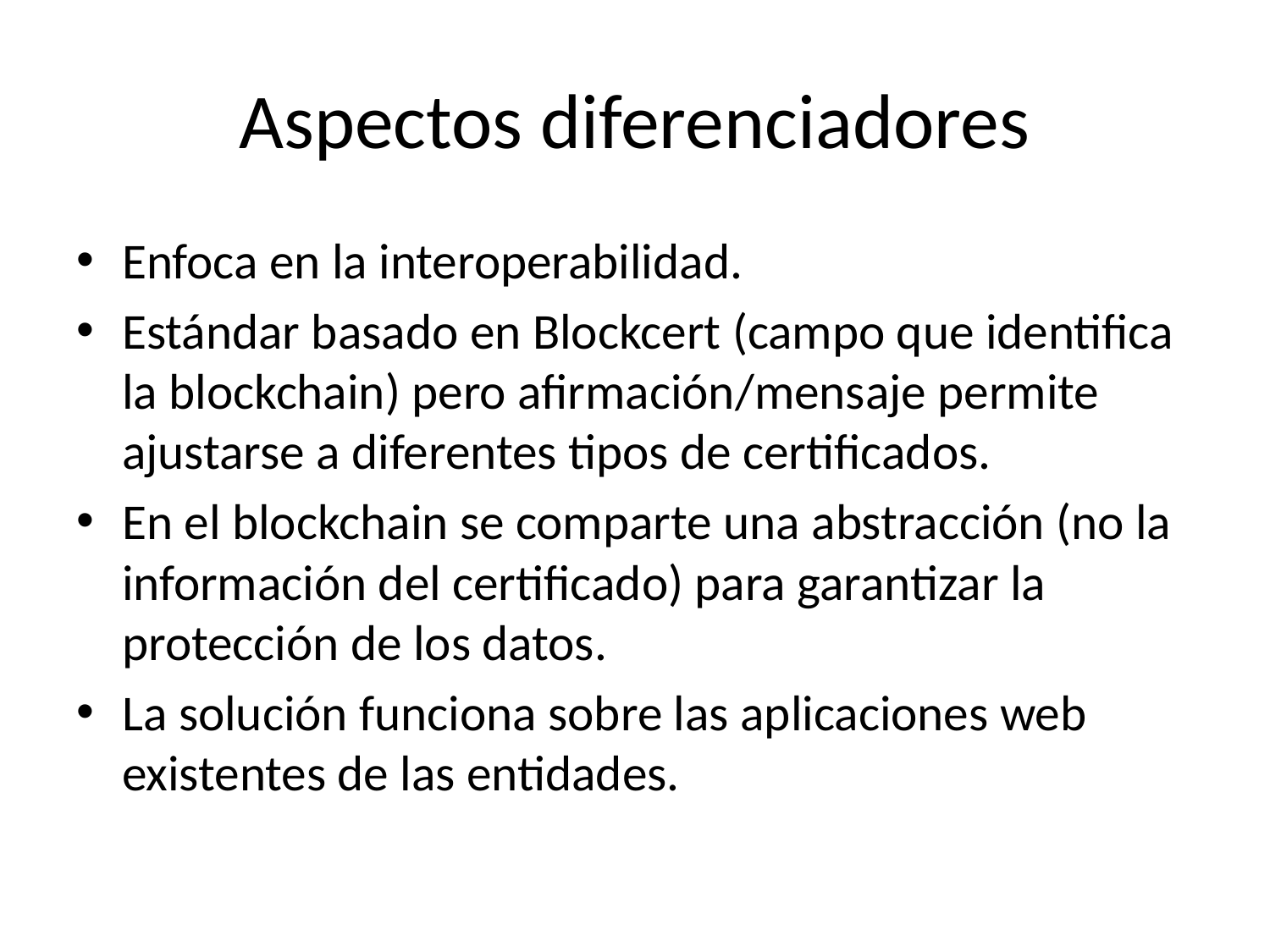

# Aspectos diferenciadores
Enfoca en la interoperabilidad.
Estándar basado en Blockcert (campo que identifica la blockchain) pero afirmación/mensaje permite ajustarse a diferentes tipos de certificados.
En el blockchain se comparte una abstracción (no la información del certificado) para garantizar la protección de los datos.
La solución funciona sobre las aplicaciones web existentes de las entidades.